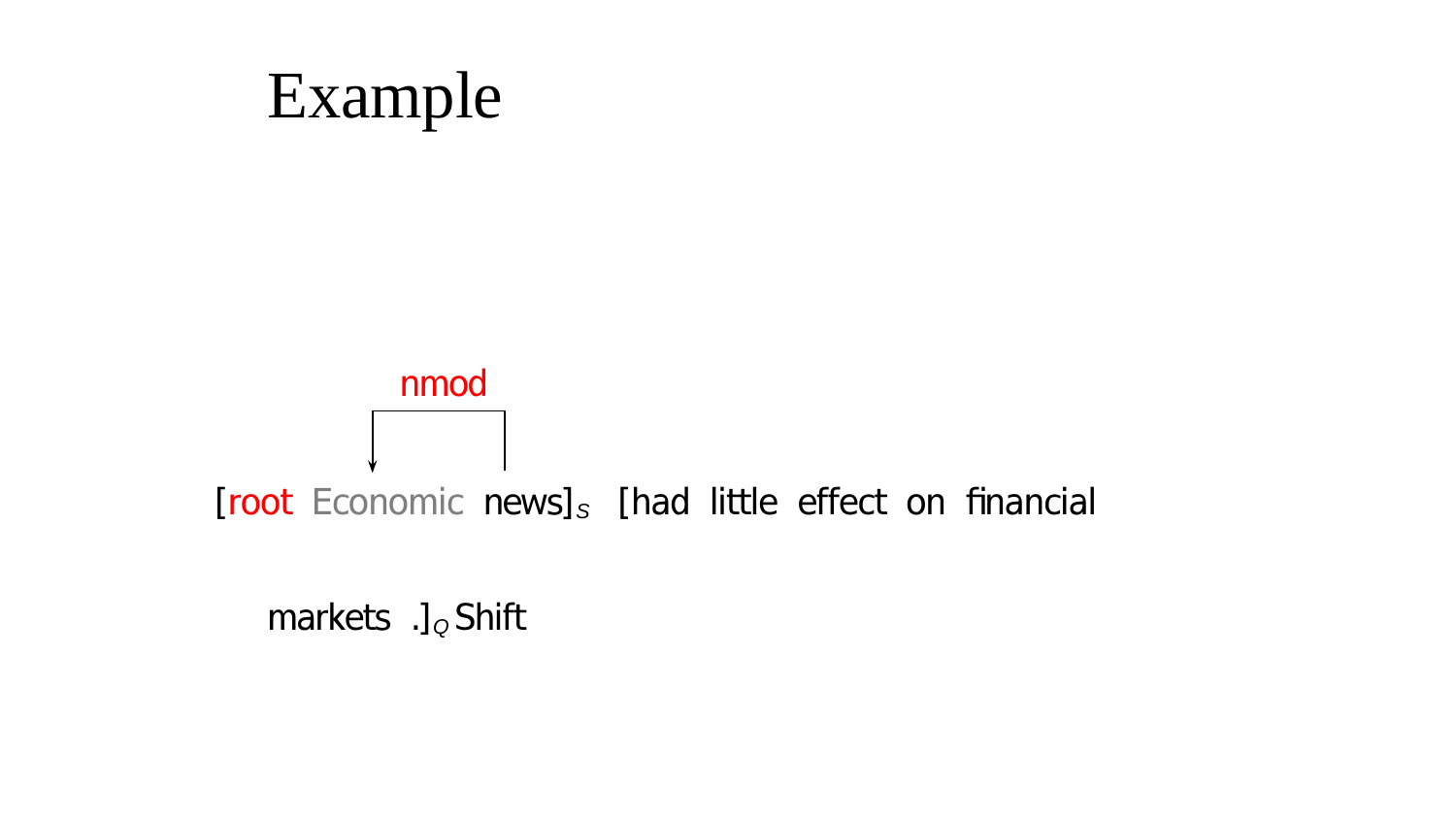

Parsing Methods
# Example
nmod
[root Economic news]S [had little effect on financial markets .]Q Shift

Dependency Parsing
57(103)